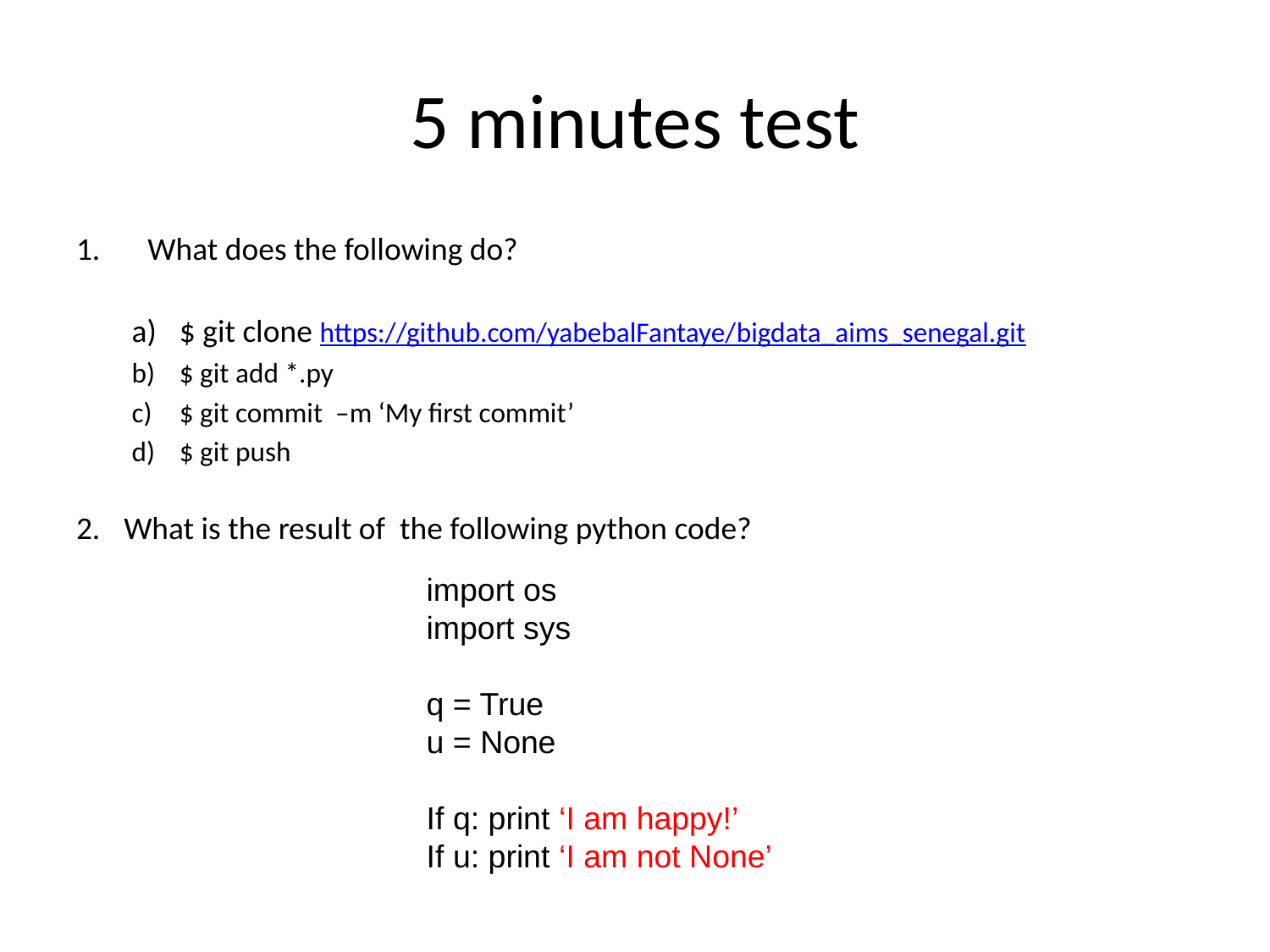

# 5 minutes test
What does the following do?
$ git clone https://github.com/yabebalFantaye/bigdata_aims_senegal.git
$ git add *.py
$ git commit  –m ‘My first commit’
$ git push
What is the result of  the following python code?

import os
import sys

q = True
u = None

If q: print ‘I am happy!’
If u: print ‘I am not None’